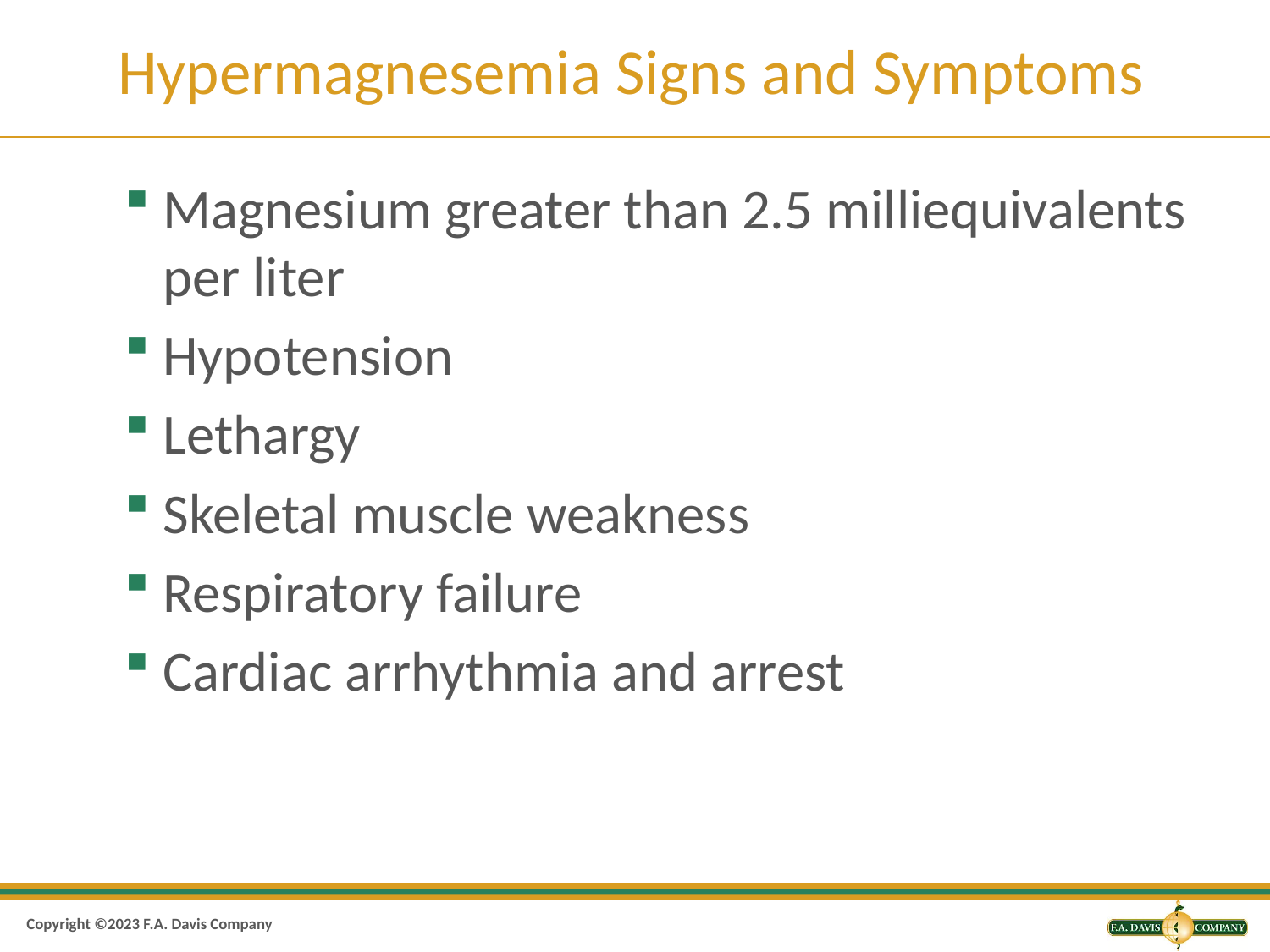

# Hypermagnesemia Signs and Symptoms
Magnesium greater than 2.5 milliequivalents per liter
Hypotension
Lethargy
Skeletal muscle weakness
Respiratory failure
Cardiac arrhythmia and arrest